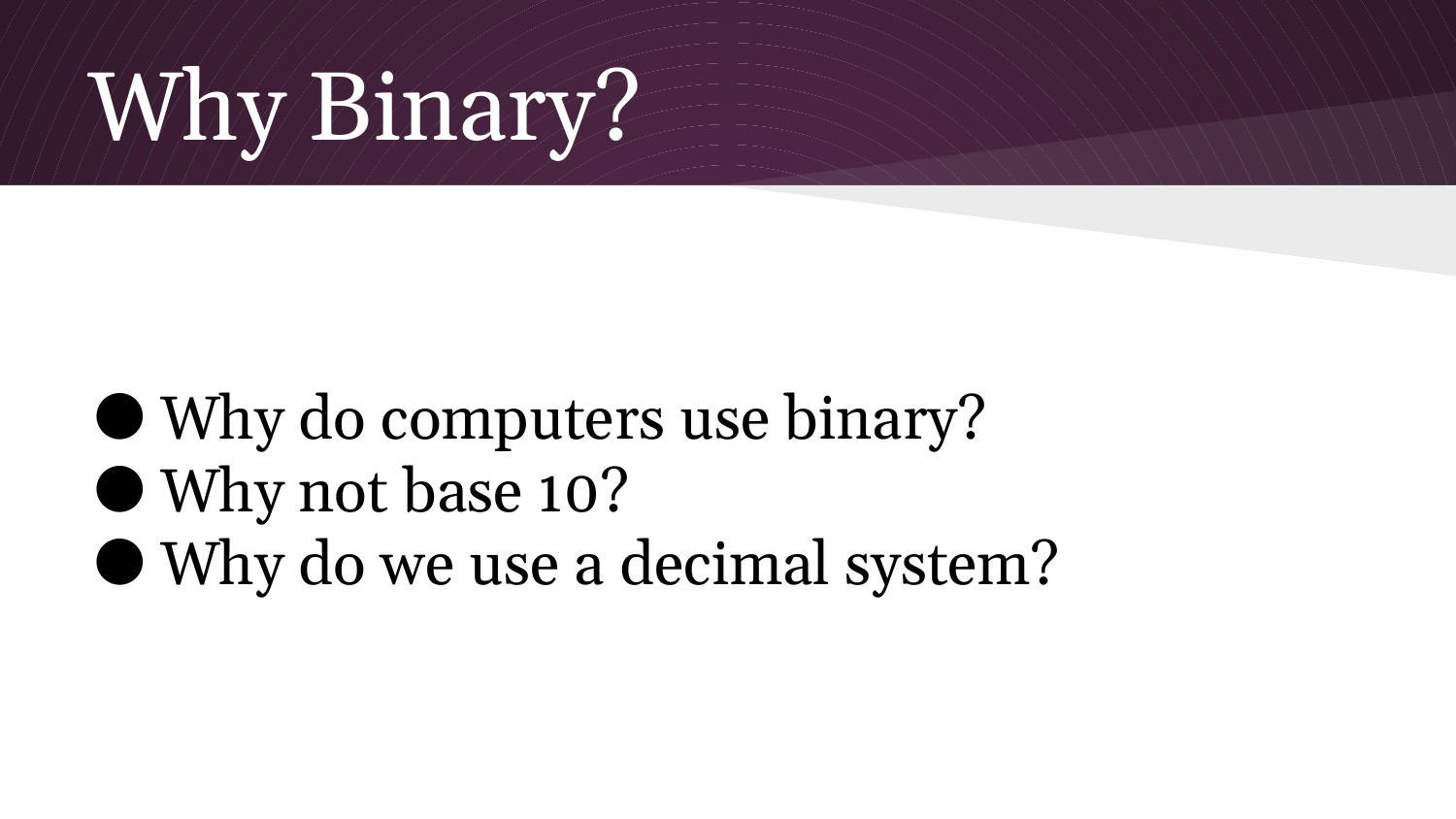

# Why Binary?
Why do computers use binary?
Why not base 10?
Why do we use a decimal system?